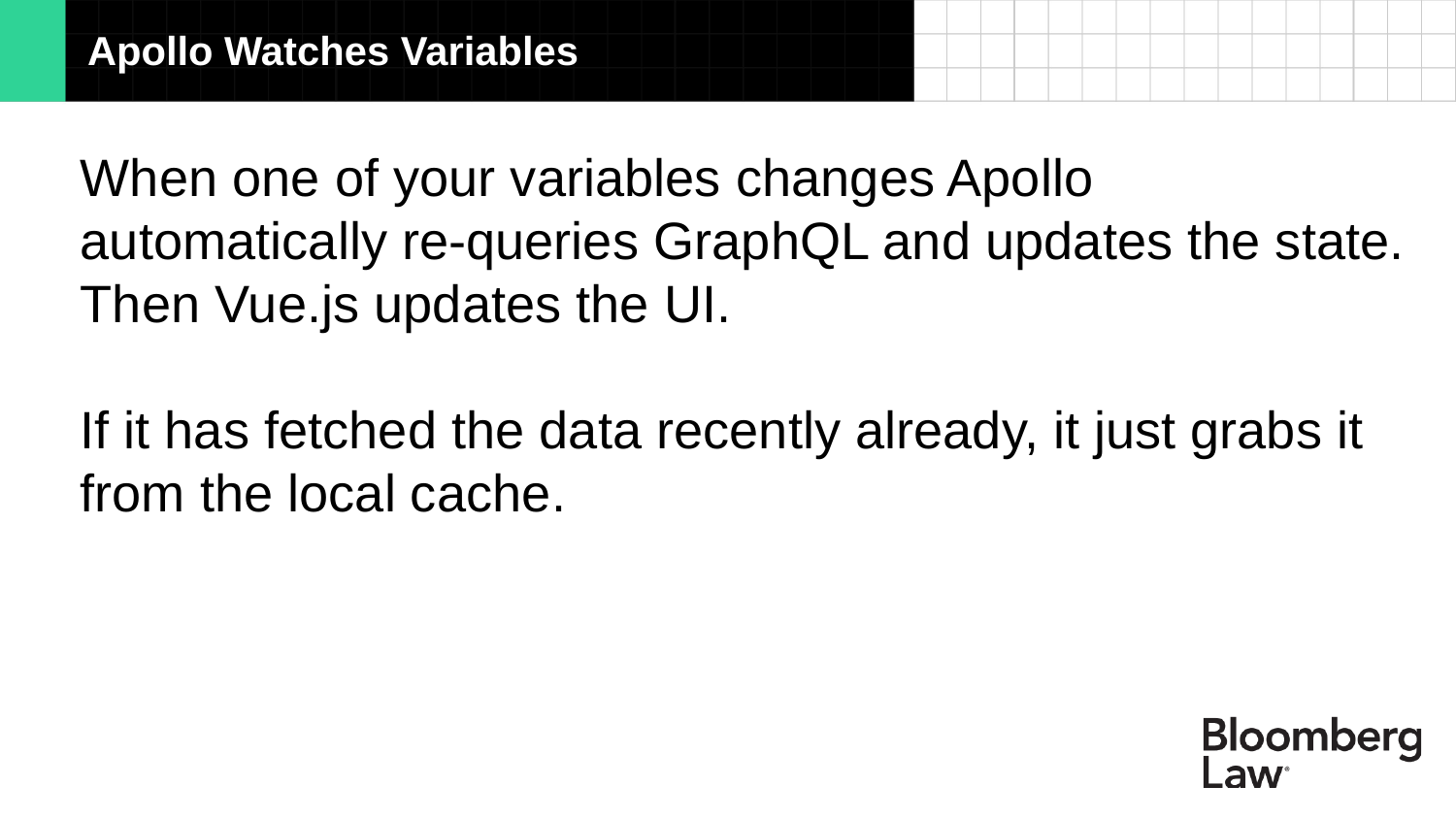

Apollo Watches Variables
When one of your variables changes Apollo automatically re-queries GraphQL and updates the state. Then Vue.js updates the UI.

If it has fetched the data recently already, it just grabs it from the local cache.